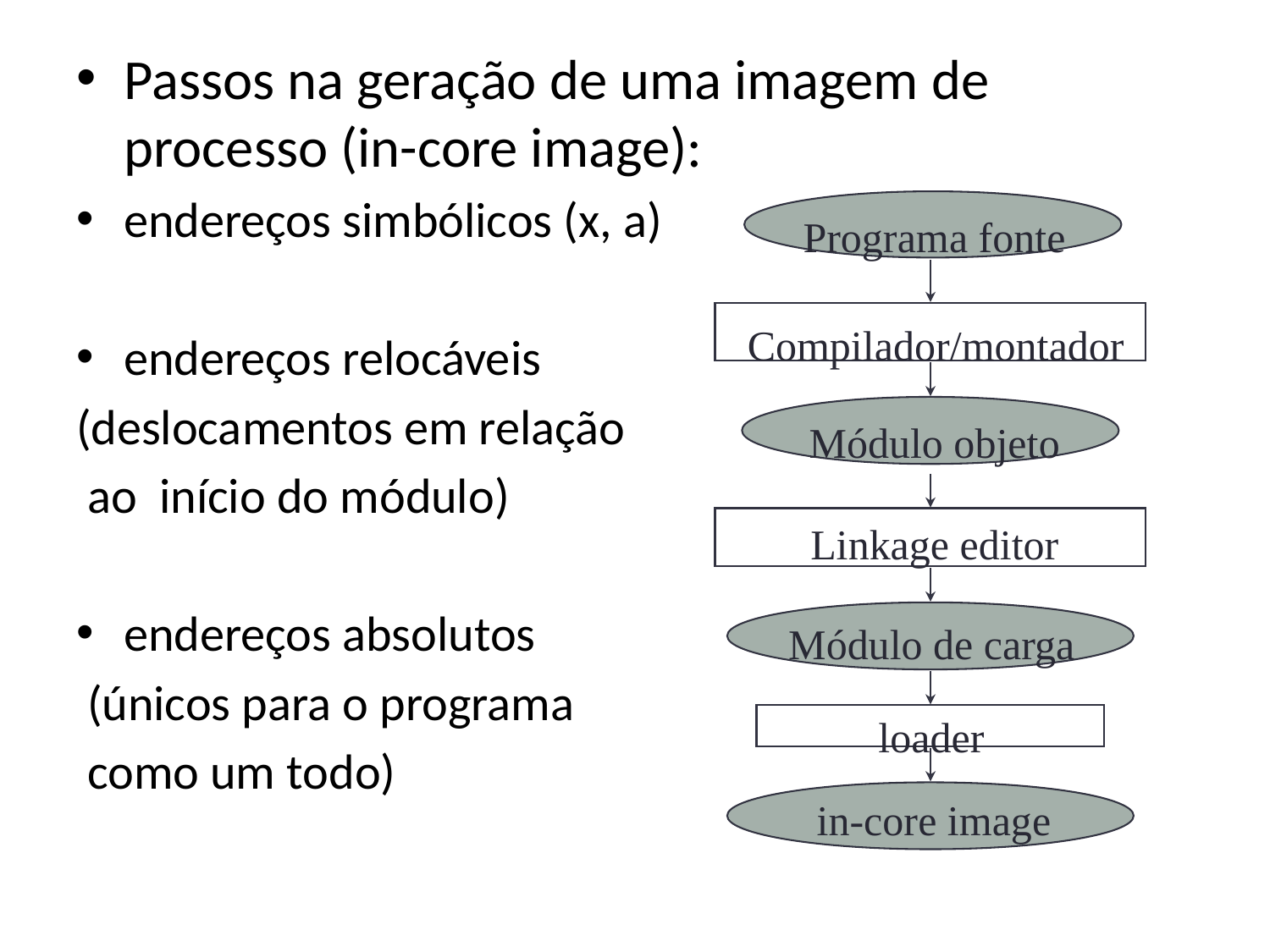

Passos na geração de uma imagem de processo (in-core image):
endereços simbólicos (x, a)

endereços relocáveis
(deslocamentos em relação
 ao  início do módulo)

endereços absolutos
 (únicos para o programa
 como um todo)

Programa fonte

Compilador/montador

Módulo objeto

Linkage editor

Módulo de carga

loader

in-core image